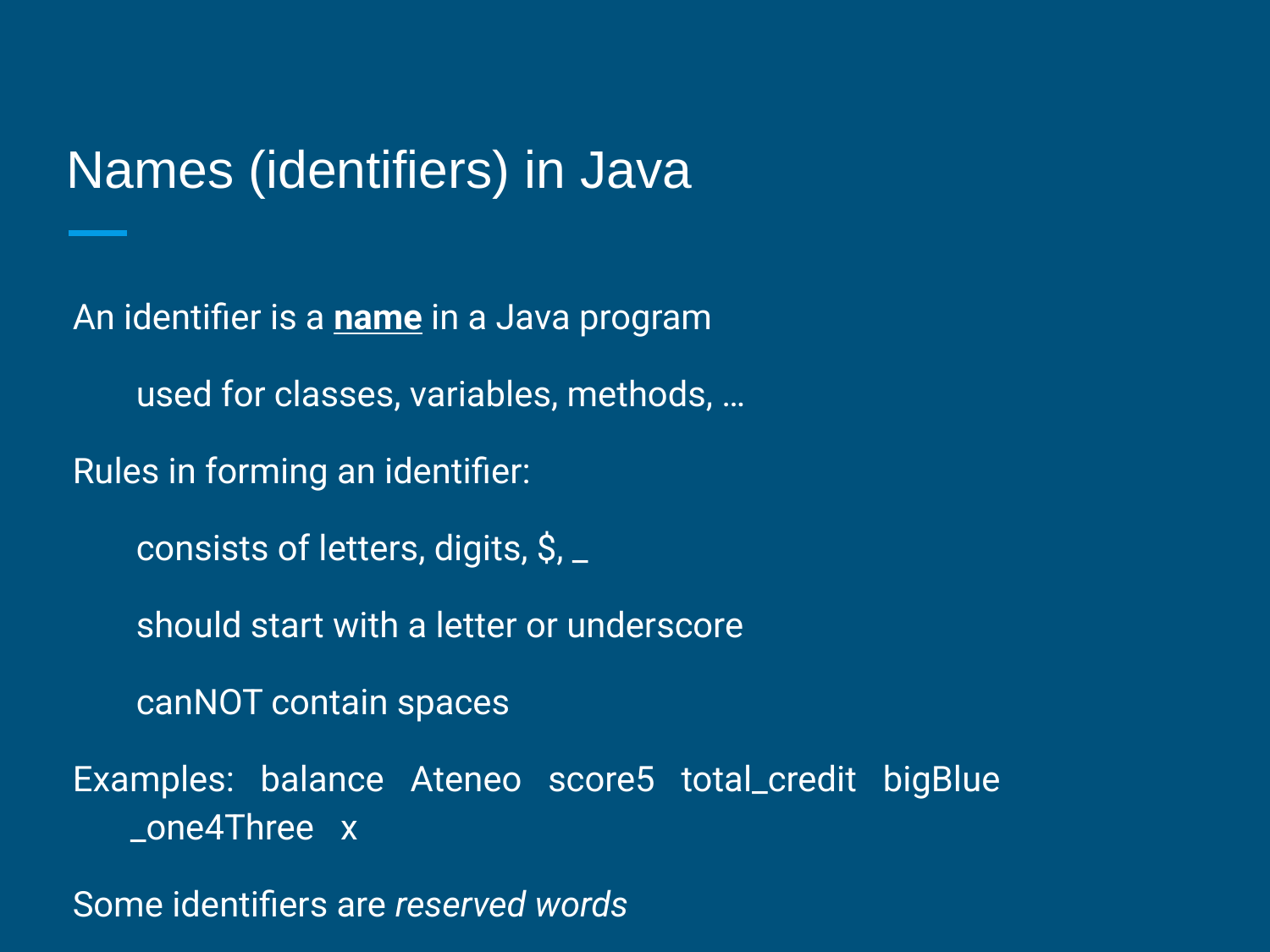

# Names (identifiers) in Java
An identifier is a name in a Java program
used for classes, variables, methods, …
Rules in forming an identifier:
consists of letters, digits, $, _
should start with a letter or underscore
canNOT contain spaces
Examples:   balance   Ateneo   score5   total_credit   bigBlue   _one4Three   x
Some identifiers are reserved words